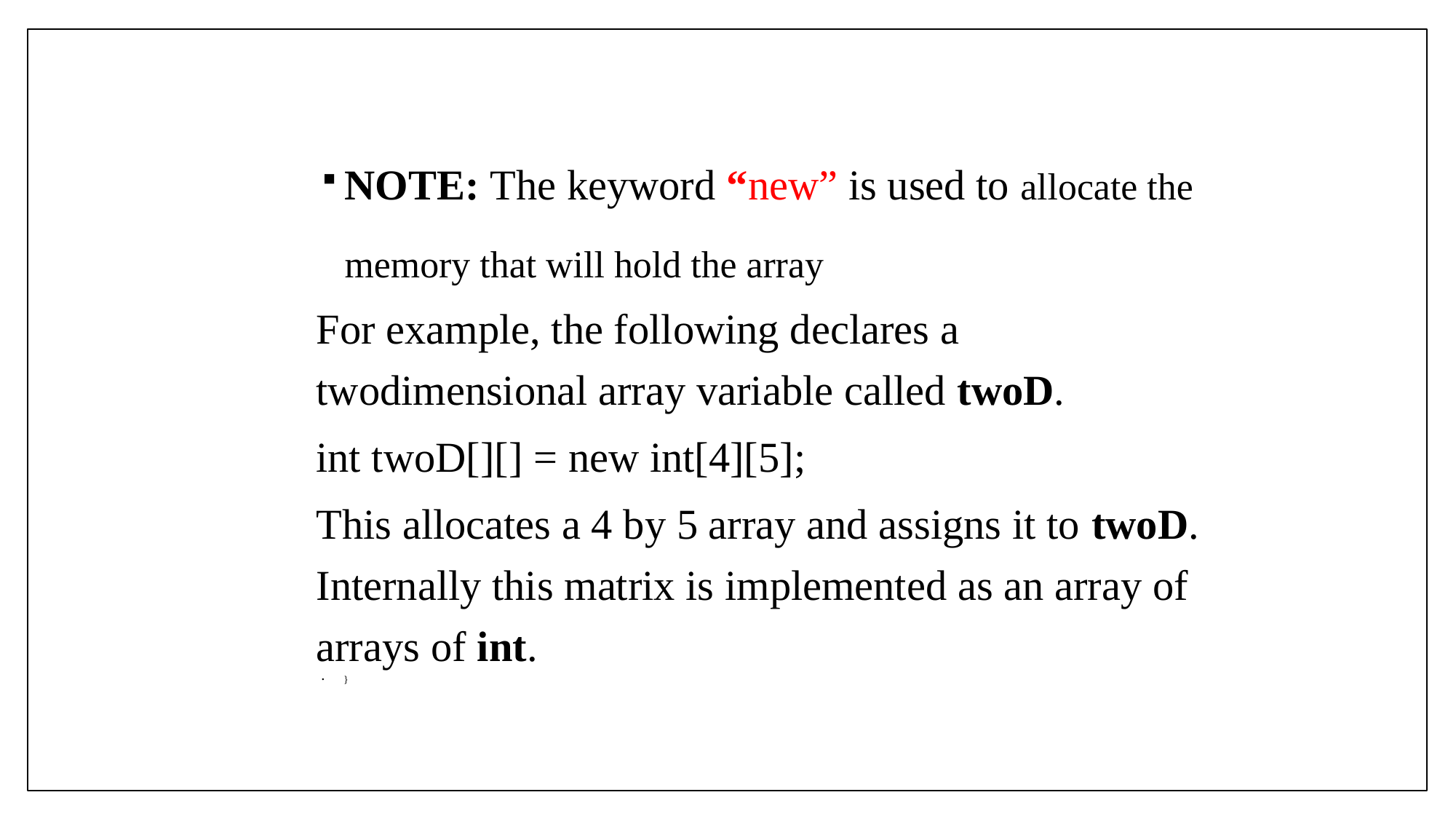

NOTE: The keyword “new” is used to allocate the memory that will hold the array
For example, the following declares a twodimensional array variable called twoD.
int twoD[][] = new int[4][5];
This allocates a 4 by 5 array and assigns it to twoD. Internally this matrix is implemented as an array of arrays of int.
}